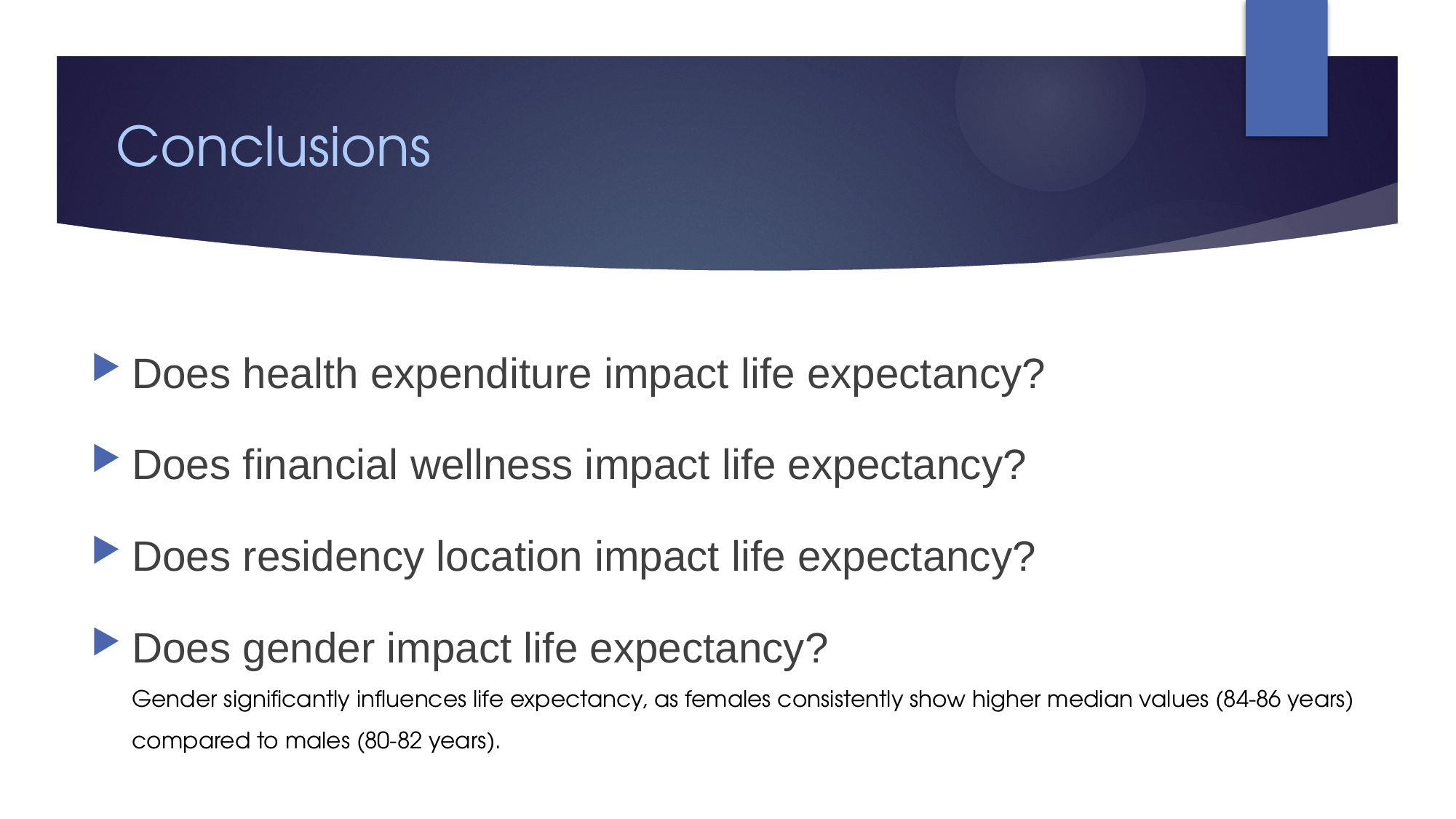

# Conclusions
Does health expenditure impact life expectancy?
Does financial wellness impact life expectancy?
Does residency location impact life expectancy?
Does gender impact life expectancy?
Gender significantly influences life expectancy, as females consistently show higher median values (84-86 years) compared to males (80-82 years).